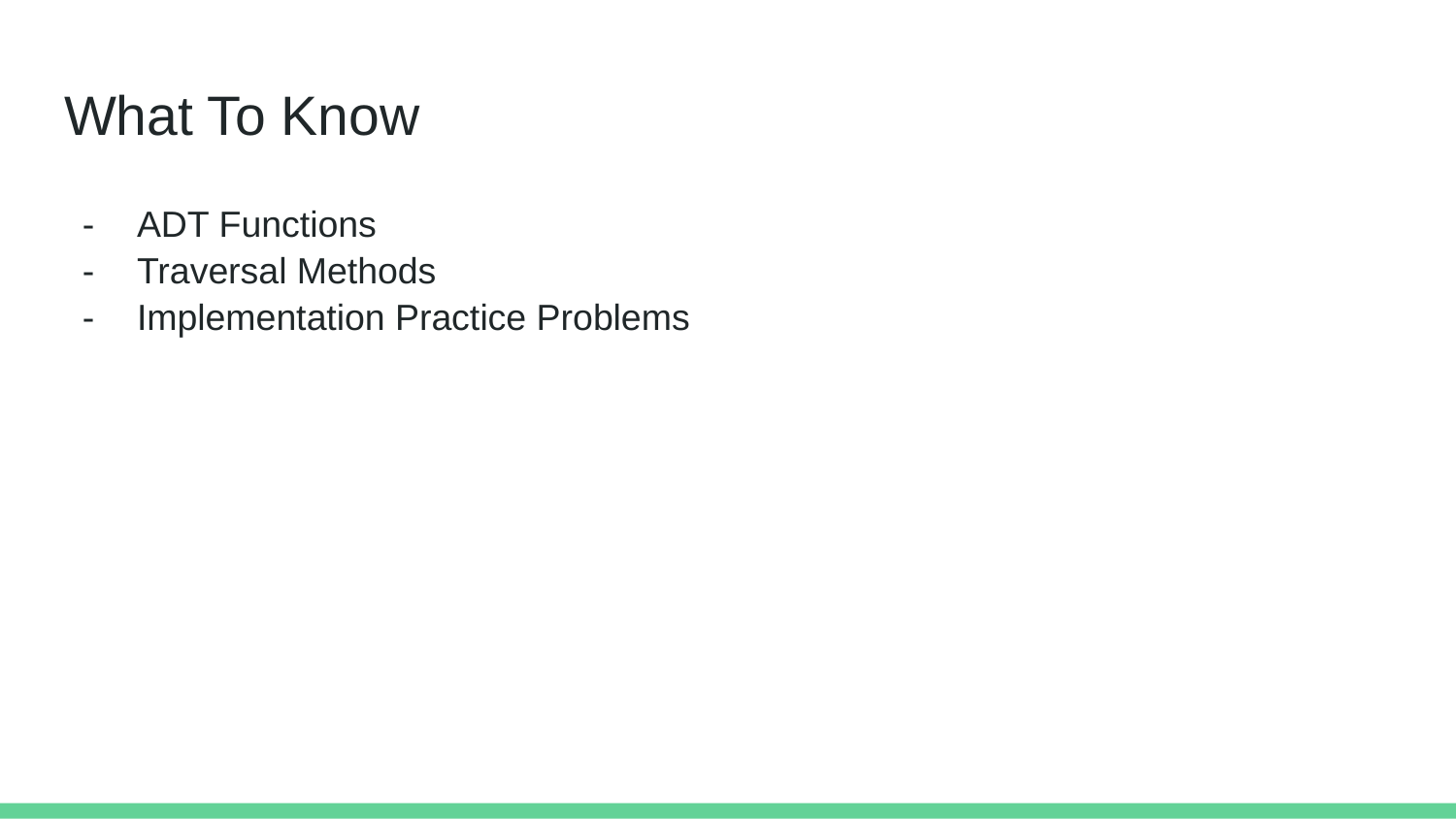

# What To Know
ADT Functions
Traversal Methods
Implementation Practice Problems